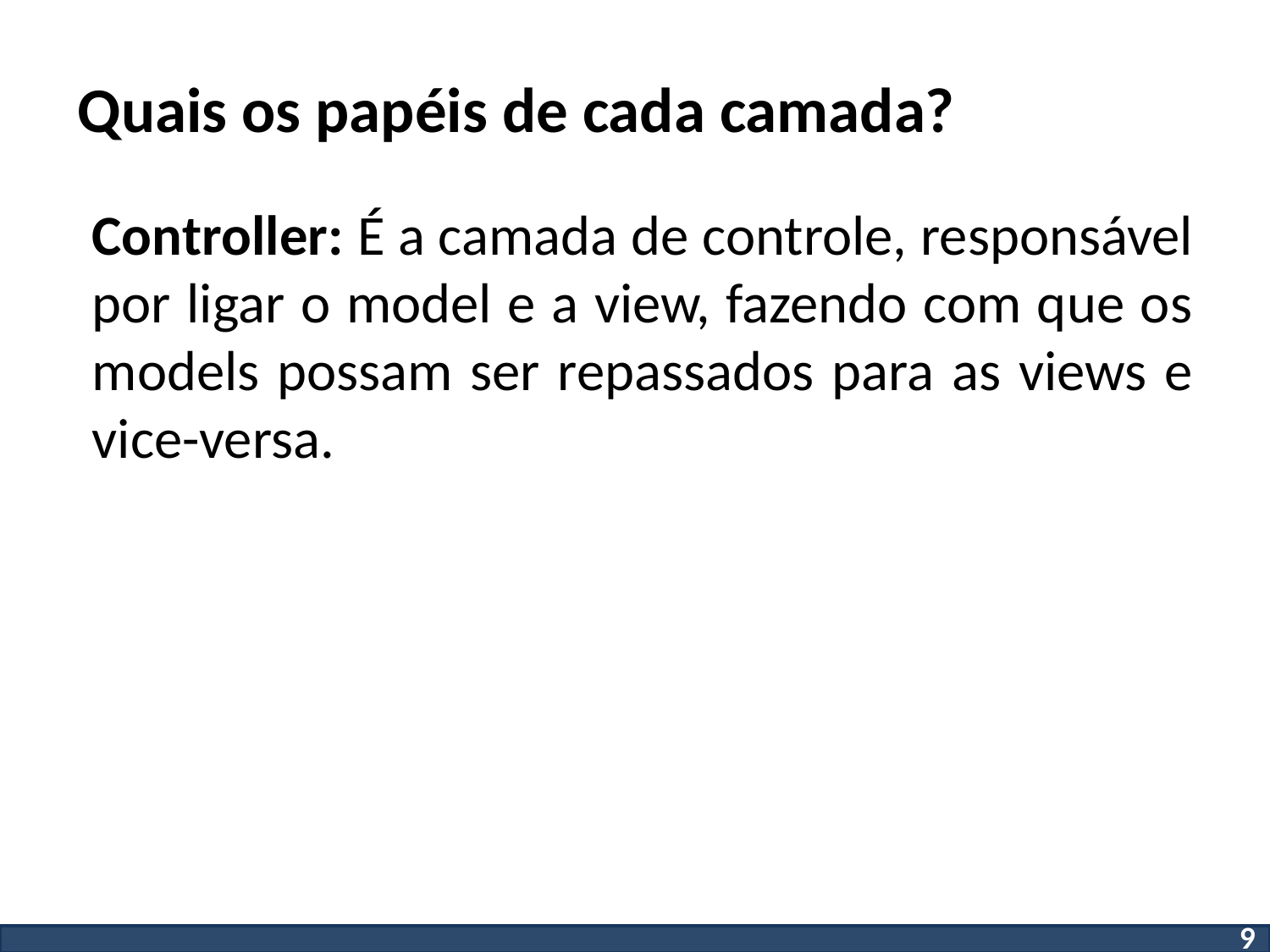

# Quais os papéis de cada camada?
Controller: É a camada de controle, responsável por ligar o model e a view, fazendo com que os models possam ser repassados para as views e vice-versa.
9